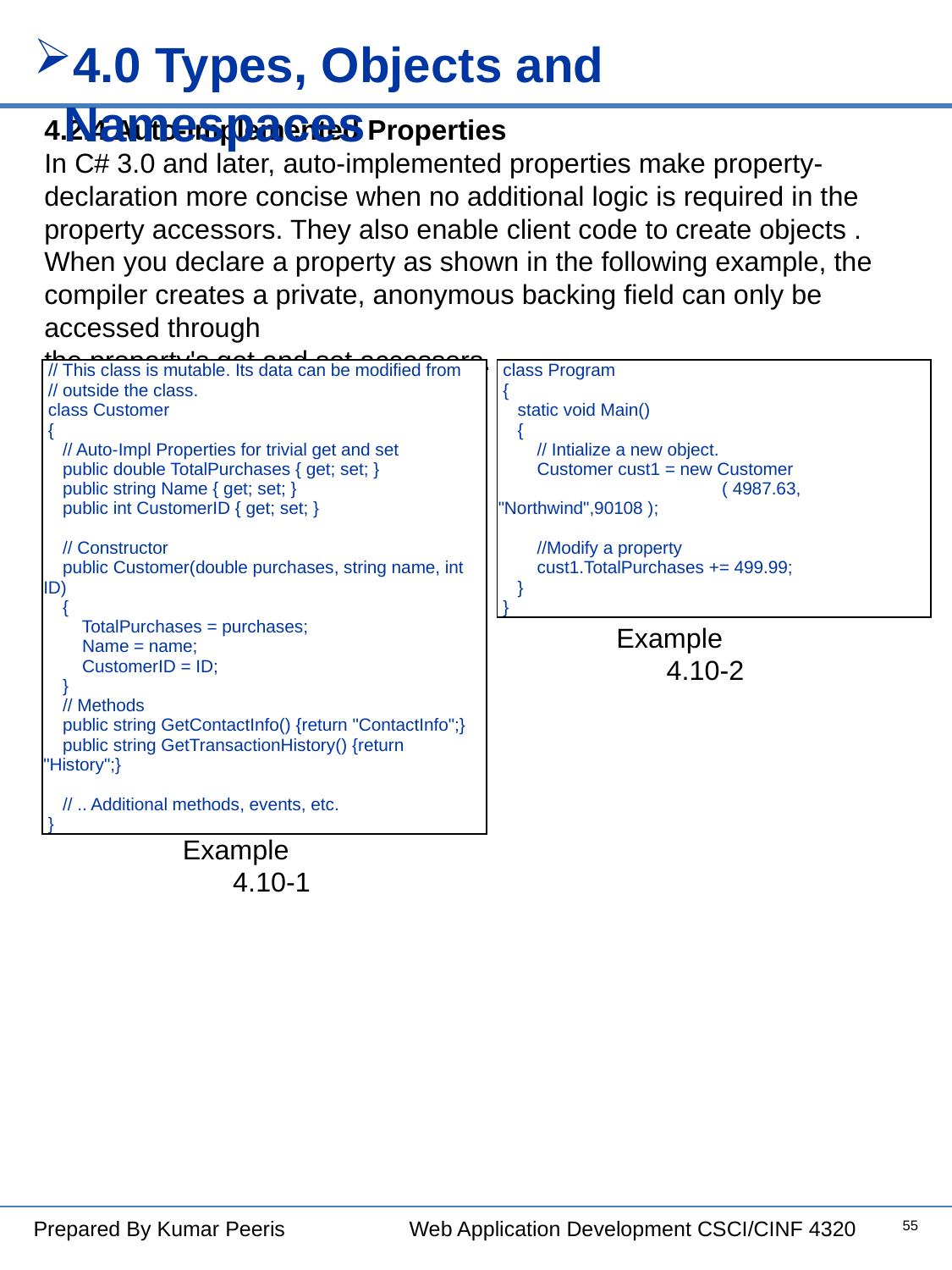

4.0 Types, Objects and Namespaces
4.2.4 Auto-Implemented Properties
In C# 3.0 and later, auto-implemented properties make property-declaration more concise when no additional logic is required in the property accessors. They also enable client code to create objects . When you declare a property as shown in the following example, the compiler creates a private, anonymous backing field can only be accessed through
the property's get and set accessors.
| // This class is mutable. Its data can be modified from // outside the class. class Customer { // Auto-Impl Properties for trivial get and set public double TotalPurchases { get; set; } public string Name { get; set; } public int CustomerID { get; set; } // Constructor public Customer(double purchases, string name, int ID) { TotalPurchases = purchases; Name = name; CustomerID = ID; } // Methods public string GetContactInfo() {return "ContactInfo";} public string GetTransactionHistory() {return "History";} // .. Additional methods, events, etc. } |
| --- |
| class Program { static void Main() { // Intialize a new object. Customer cust1 = new Customer ( 4987.63, "Northwind",90108 ); //Modify a property cust1.TotalPurchases += 499.99; } } |
| --- |
Example 4.10-2
Example 4.10-1
55
Prepared By Kumar Peeris                     Web Application Development CSCI/CINF 4320